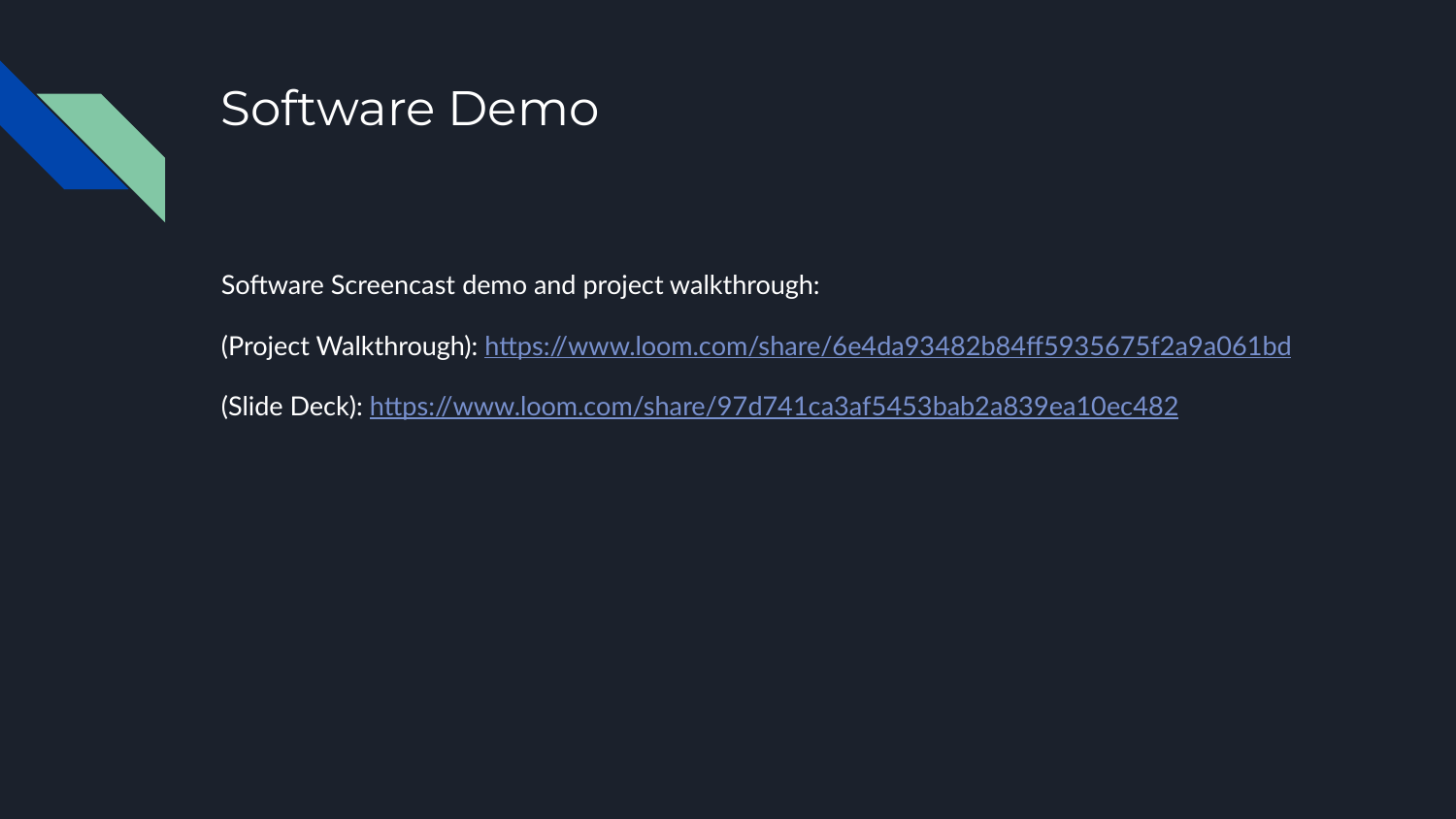

# Software Demo
Software Screencast demo and project walkthrough:
(Project Walkthrough): https://www.loom.com/share/6e4da93482b84ff5935675f2a9a061bd
(Slide Deck): https://www.loom.com/share/97d741ca3af5453bab2a839ea10ec482